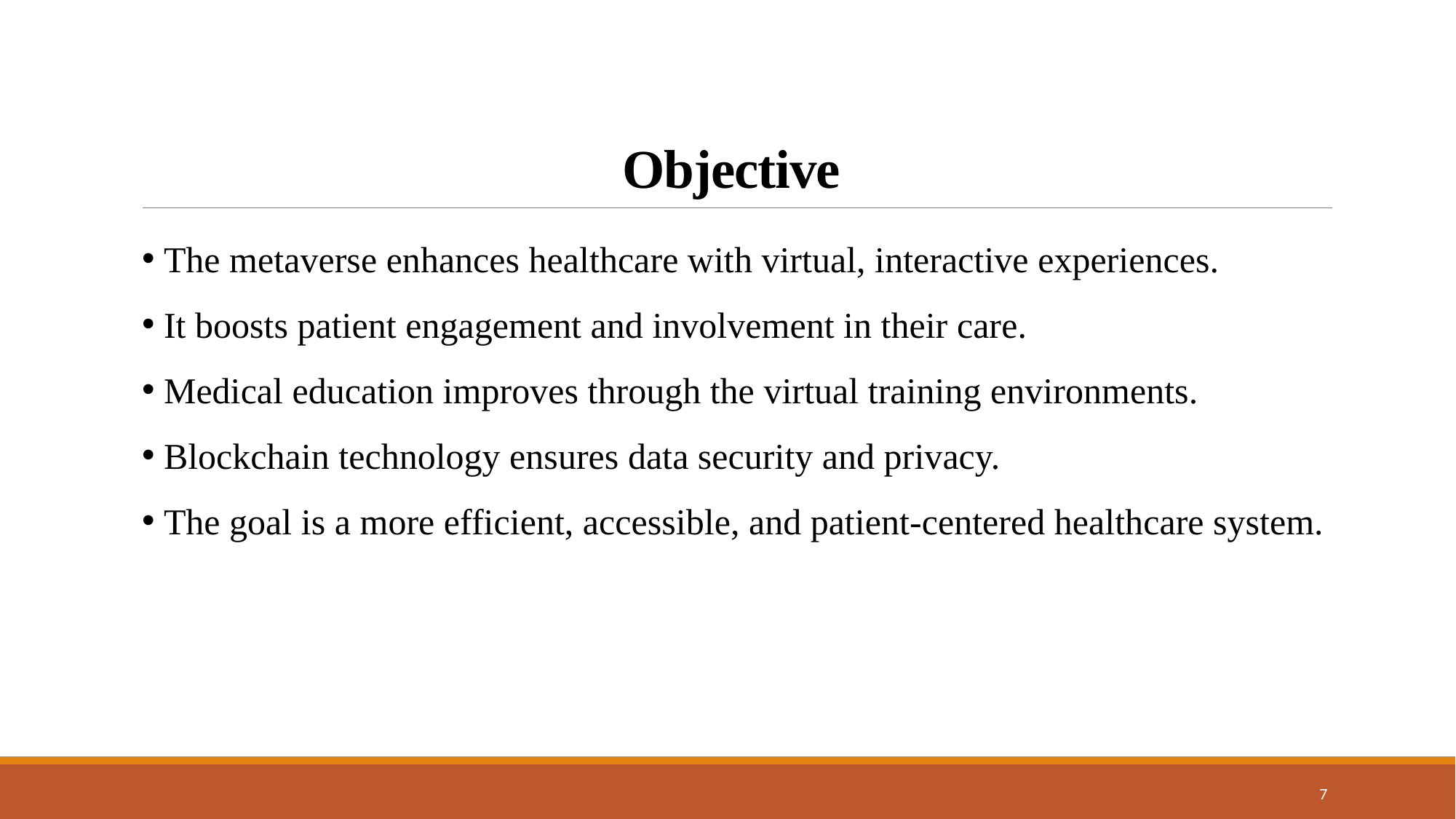

# Objective
 The metaverse enhances healthcare with virtual, interactive experiences.
 It boosts patient engagement and involvement in their care.
 Medical education improves through the virtual training environments.
 Blockchain technology ensures data security and privacy.
 The goal is a more efficient, accessible, and patient-centered healthcare system.

7